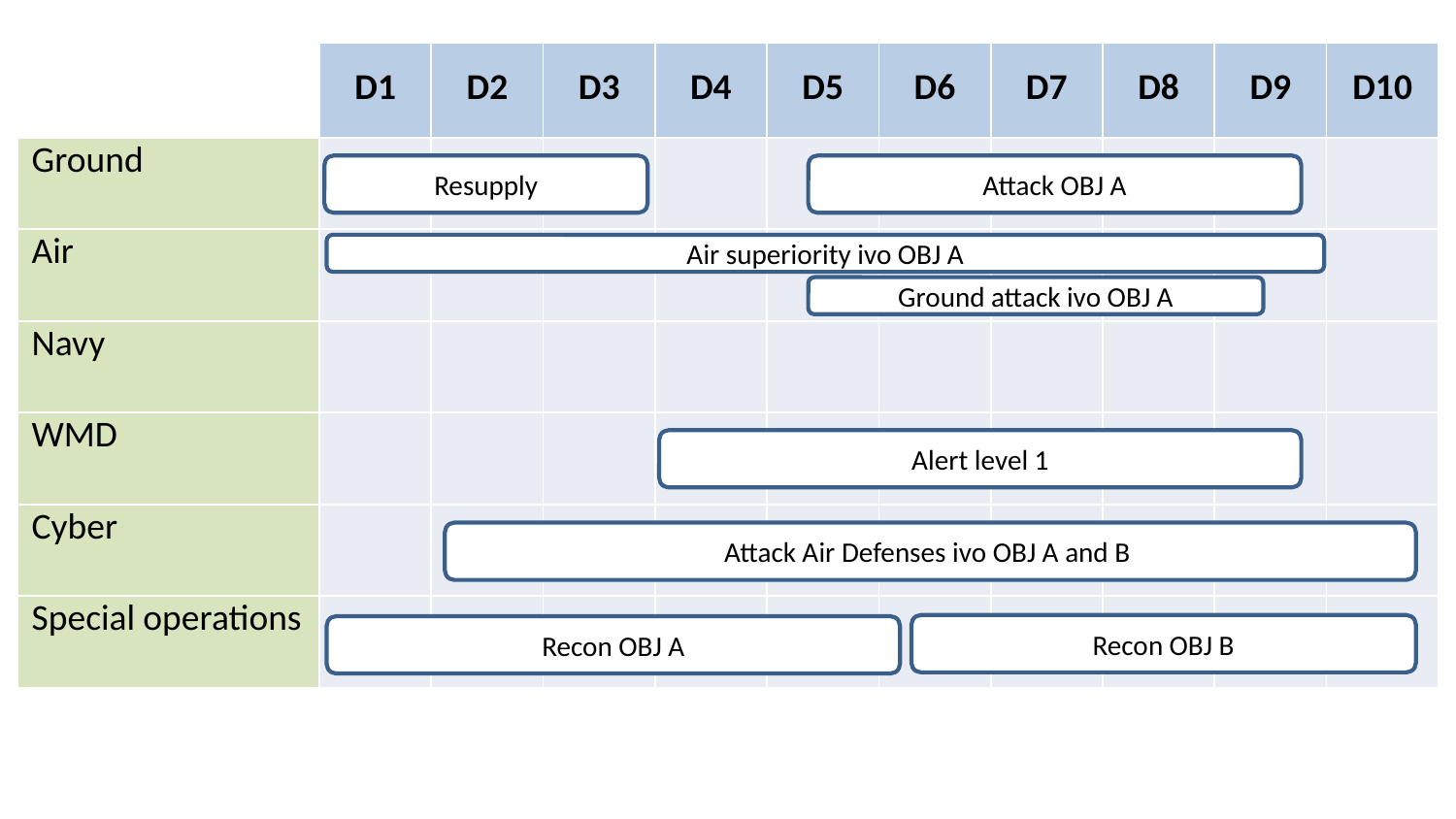

|  | D1 | D2 | D3 | D4 | D5 | D6 | D7 | D8 | D9 | D10 |
| --- | --- | --- | --- | --- | --- | --- | --- | --- | --- | --- |
| Ground |  |  |  |  |  |  |  |  |  |  |
| Air |  |  |  |  |  |  |  |  |  |  |
| Navy |  |  |  |  |  |  |  |  |  |  |
| WMD |  |  |  |  |  |  |  |  |  |  |
| Cyber |  |  |  |  |  |  |  |  |  |  |
| Special operations |  |  |  |  |  |  |  |  |  |  |
Resupply
Attack OBJ A
Air superiority ivo OBJ A
Ground attack ivo OBJ A
Alert level 1
Attack Air Defenses ivo OBJ A and B
Recon OBJ B
Recon OBJ A